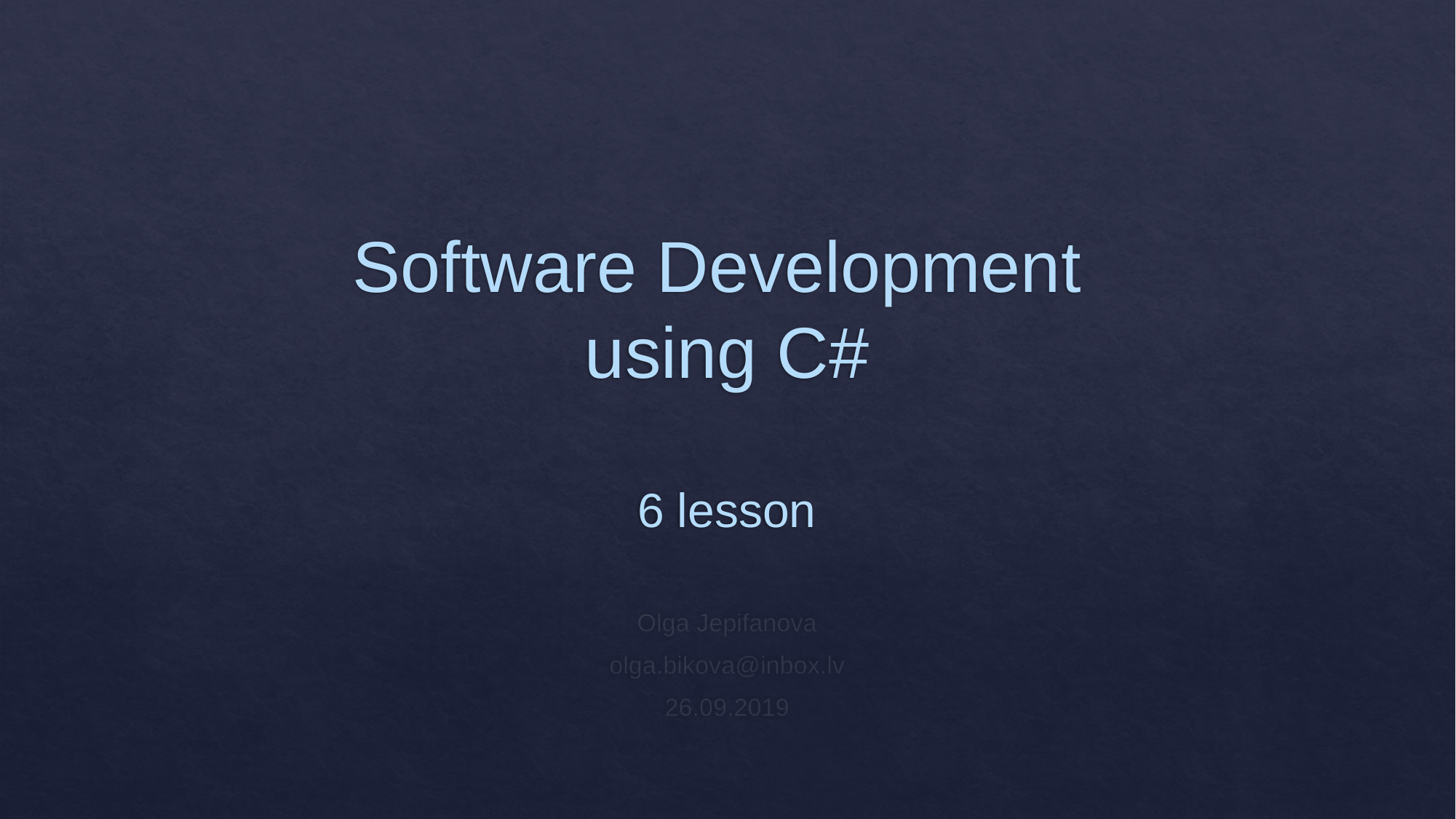

# Software Development using C# 6 lesson
Olga Jepifanova
olga.bikova@inbox.lv
26.09.2019